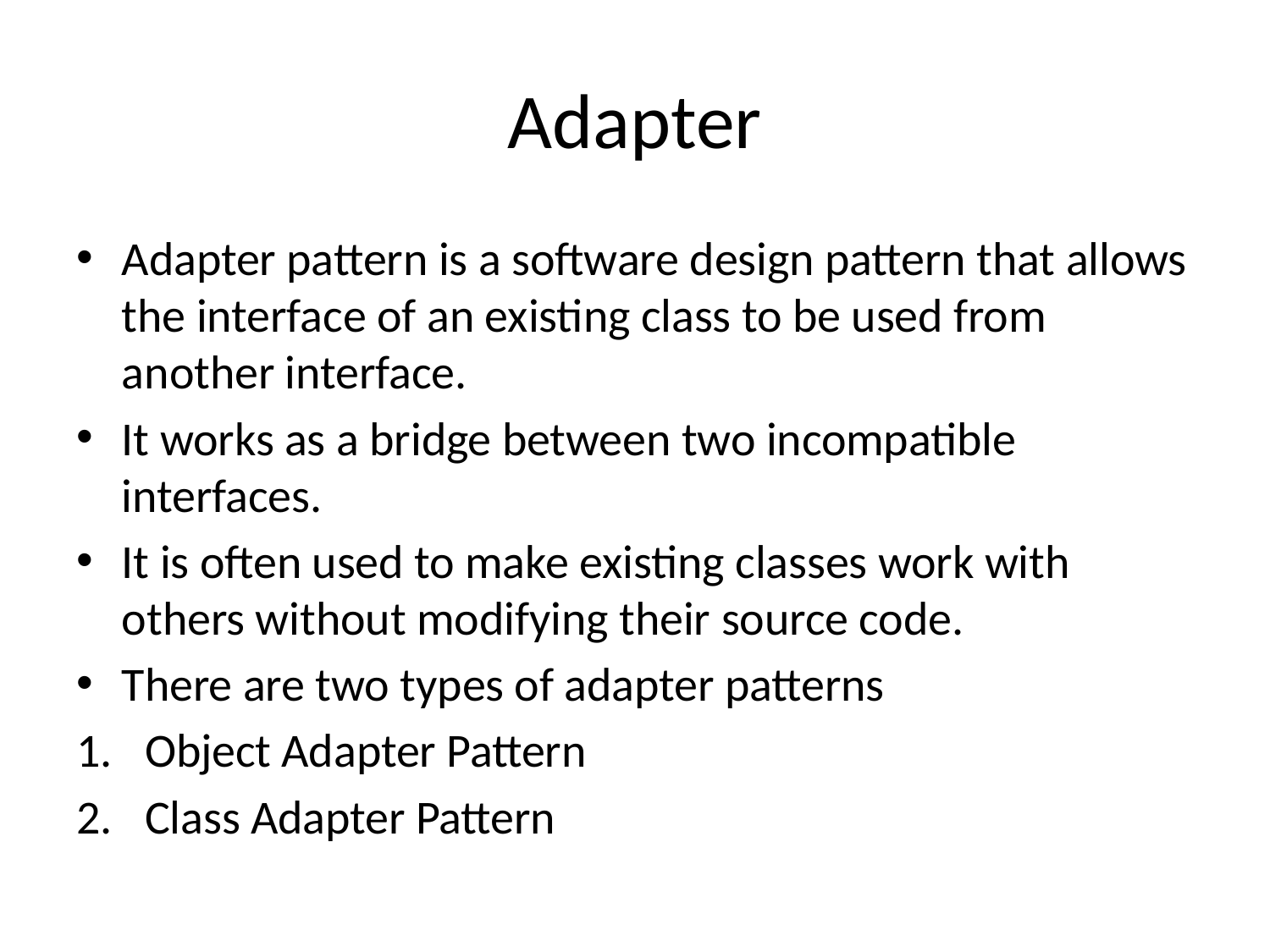

# Adapter
Adapter pattern is a software design pattern that allows the interface of an existing class to be used from another interface.
It works as a bridge between two incompatible interfaces.
It is often used to make existing classes work with others without modifying their source code.
There are two types of adapter patterns
Object Adapter Pattern
Class Adapter Pattern